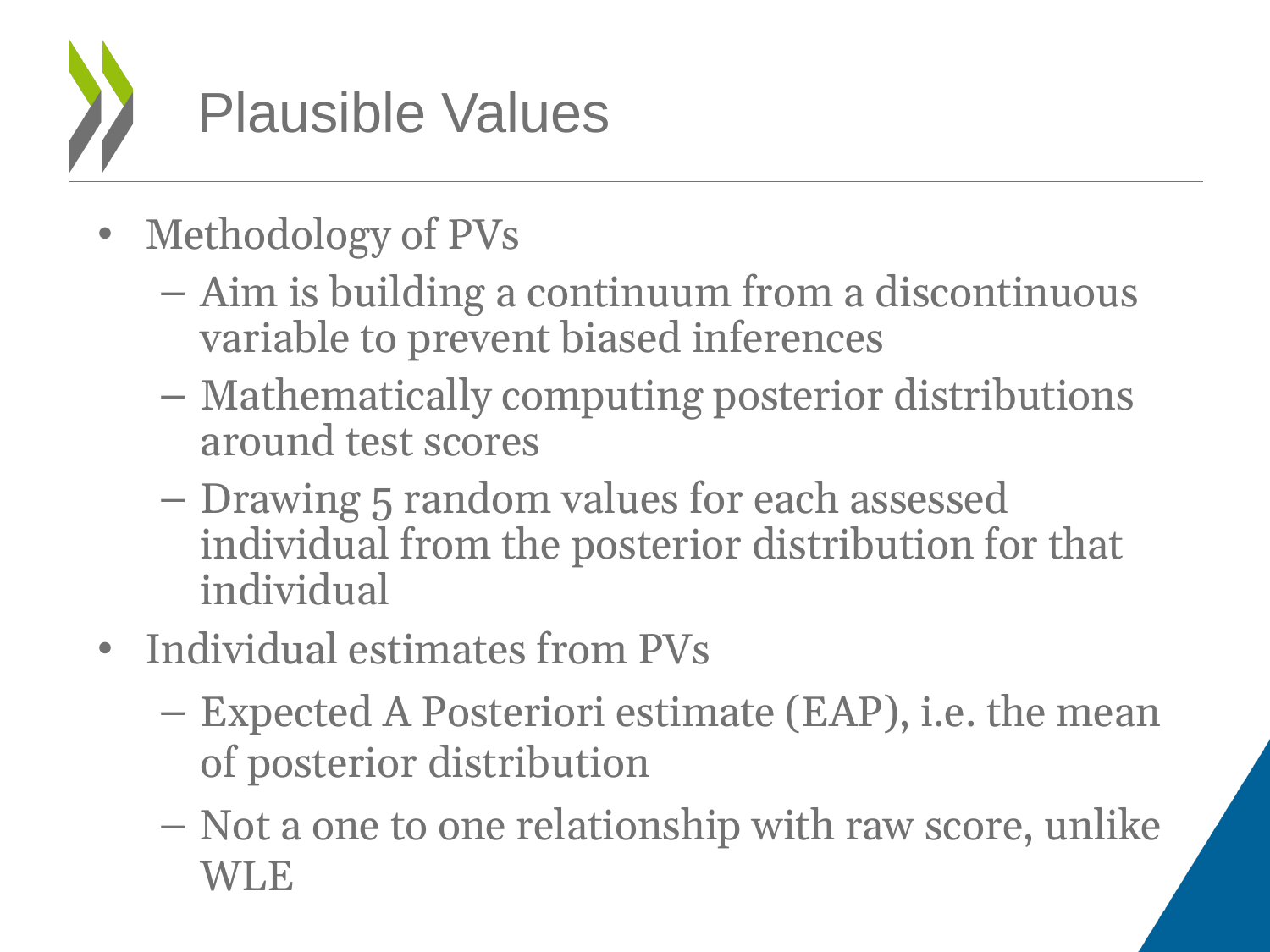

Plausible Values
Methodology of PVs
Aim is building a continuum from a discontinuous variable to prevent biased inferences
Mathematically computing posterior distributions around test scores
Drawing 5 random values for each assessed individual from the posterior distribution for that individual
Individual estimates from PVs
Expected A Posteriori estimate (EAP), i.e. the mean of posterior distribution
Not a one to one relationship with raw score, unlike WLE